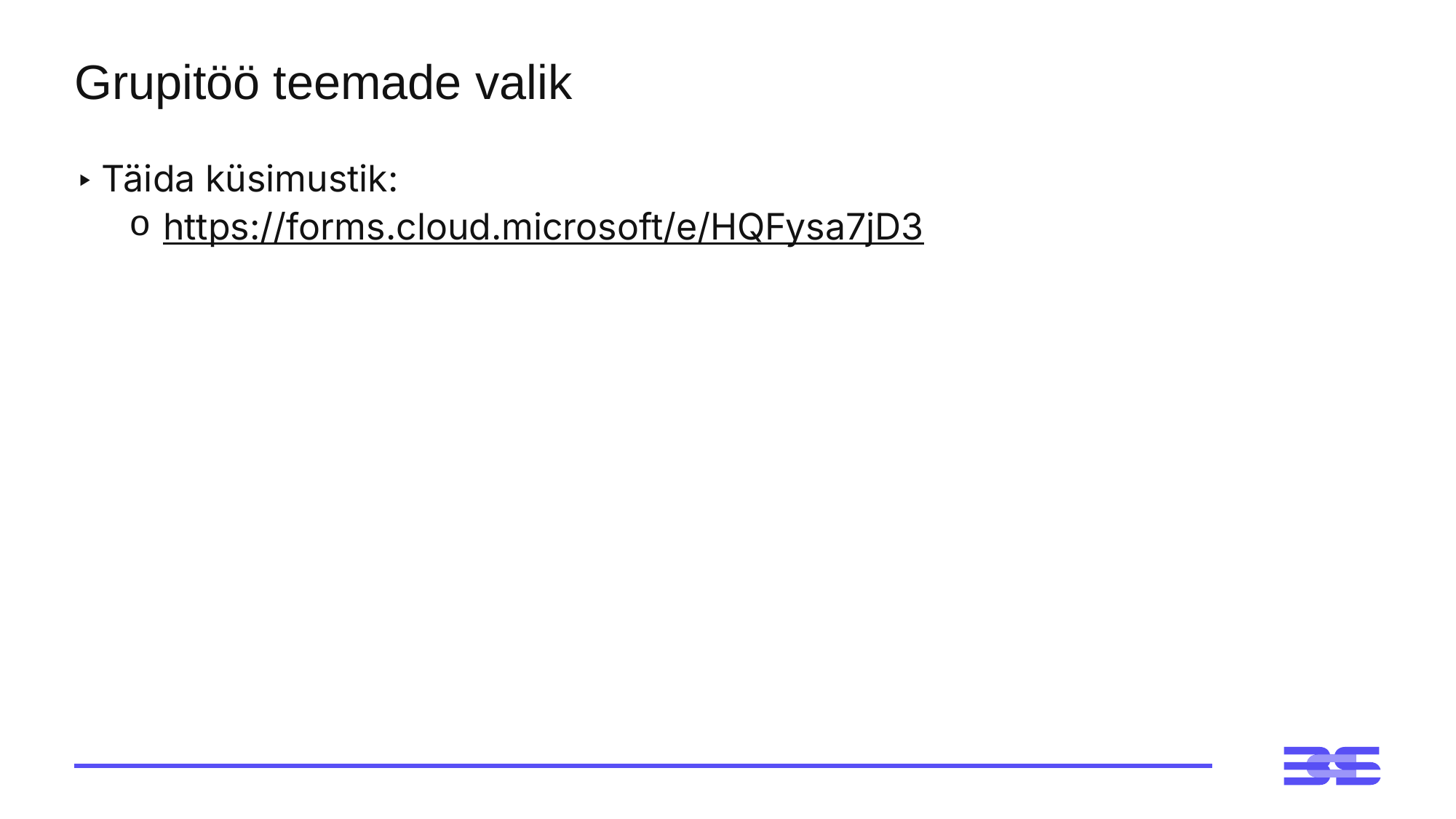

# Grupitöö teemade valik
Täida küsimustik:
https://forms.cloud.microsoft/e/HQFysa7jD3